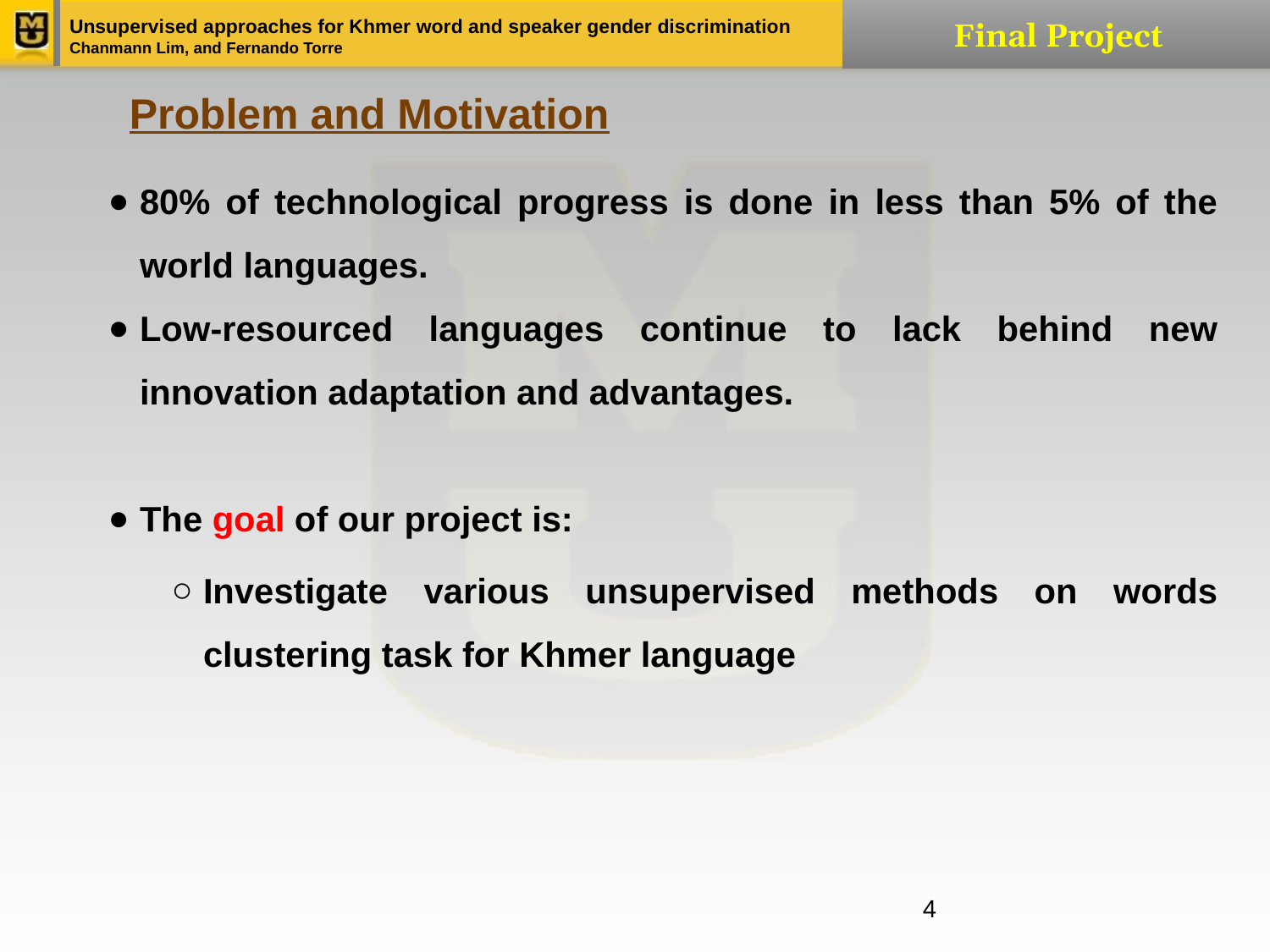

Problem and Motivation
80% of technological progress is done in less than 5% of the world languages.
Low-resourced languages continue to lack behind new innovation adaptation and advantages.

The goal of our project is:
Investigate various unsupervised methods on words clustering task for Khmer language
4